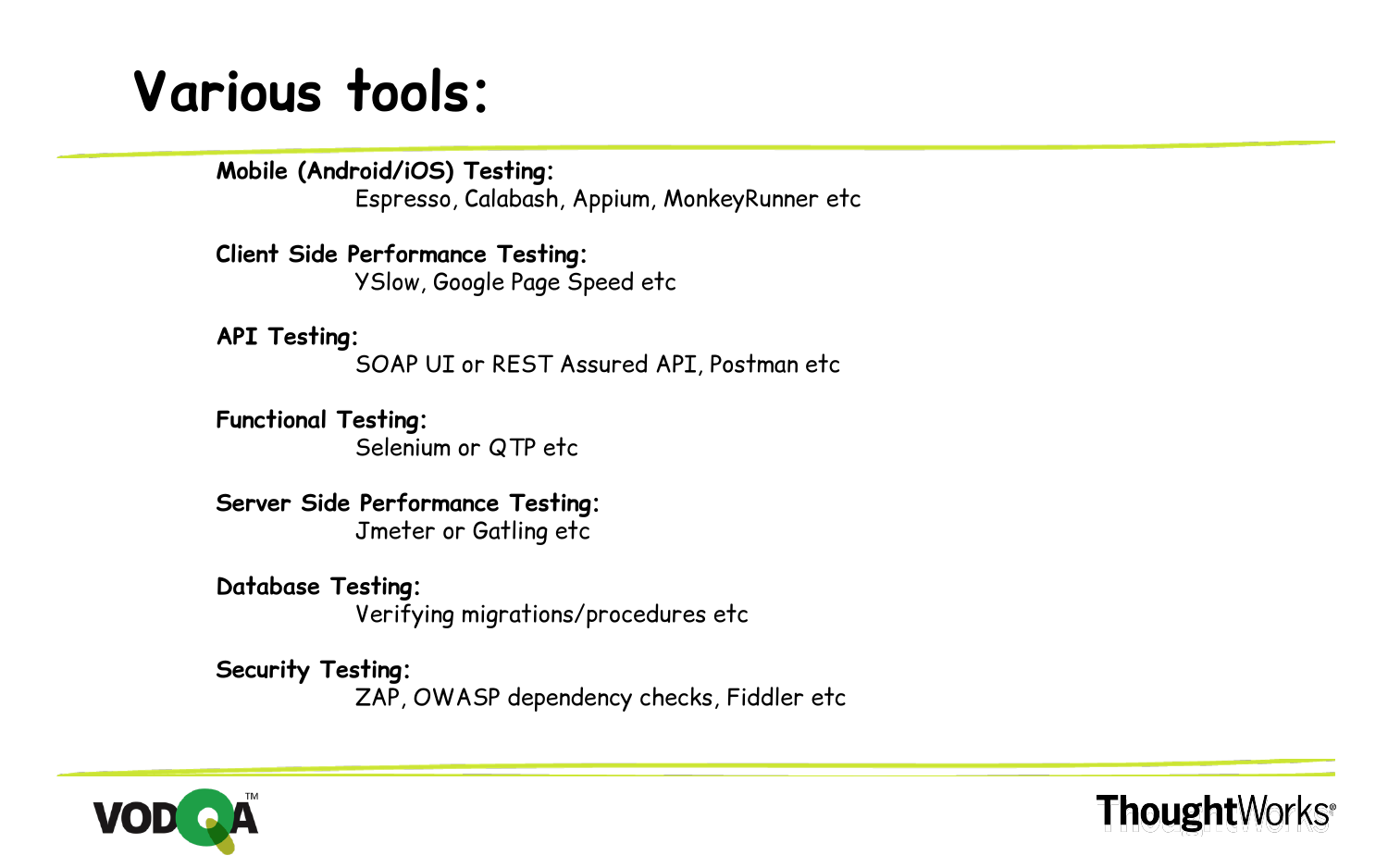

Various tools:
Mobile (Android/iOS) Testing:
	Espresso, Calabash, Appium, MonkeyRunner etc

Client Side Performance Testing:
	YSlow, Google Page Speed etc

API Testing:
	SOAP UI or REST Assured API, Postman etc

Functional Testing:
	Selenium or QTP etc

Server Side Performance Testing:
	Jmeter or Gatling etc

Database Testing:
	Verifying migrations/procedures etc

Security Testing:
	ZAP, OWASP dependency checks, Fiddler etc